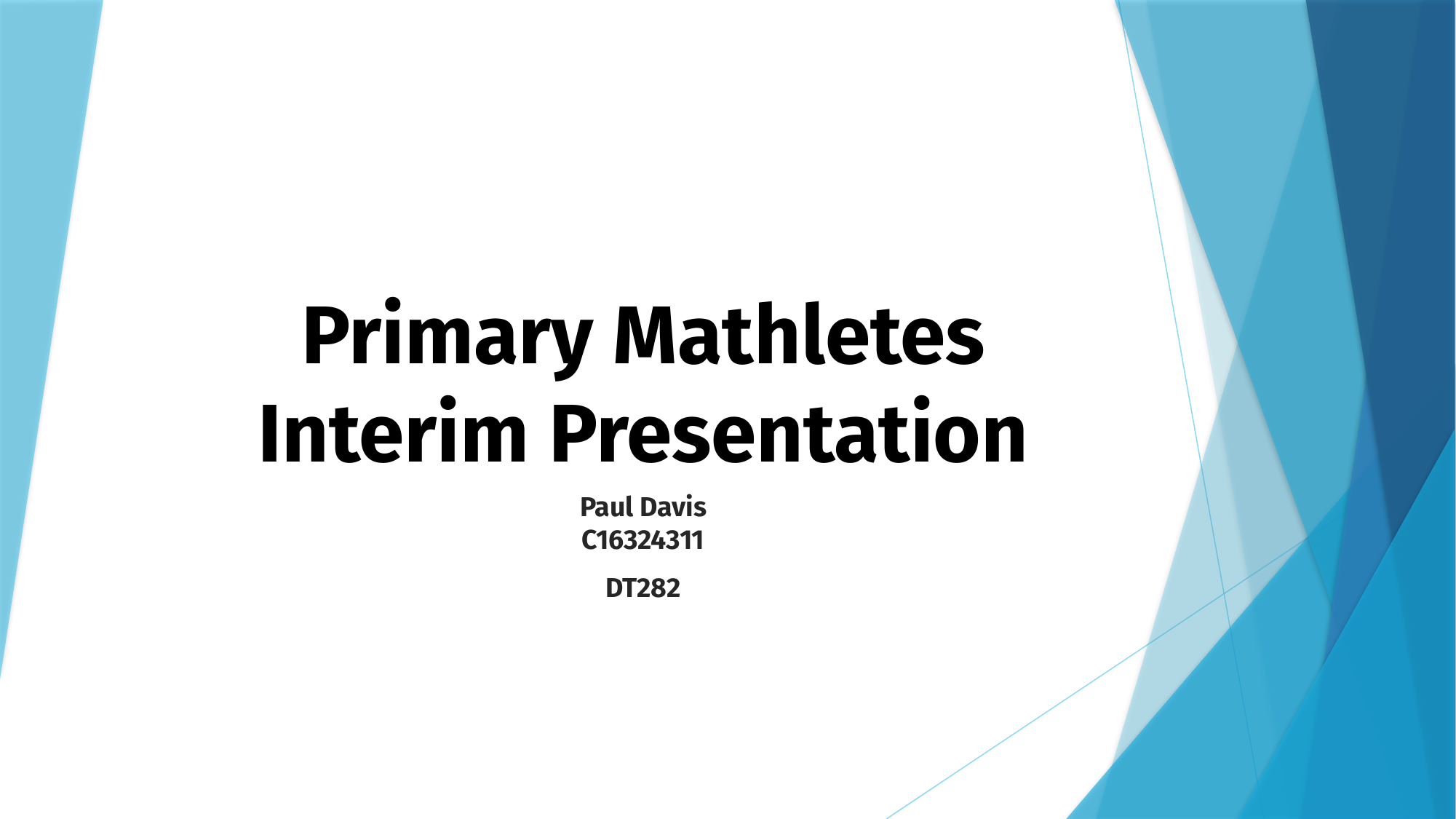

# Primary Mathletes Interim Presentation
Paul Davis
C16324311
DT282